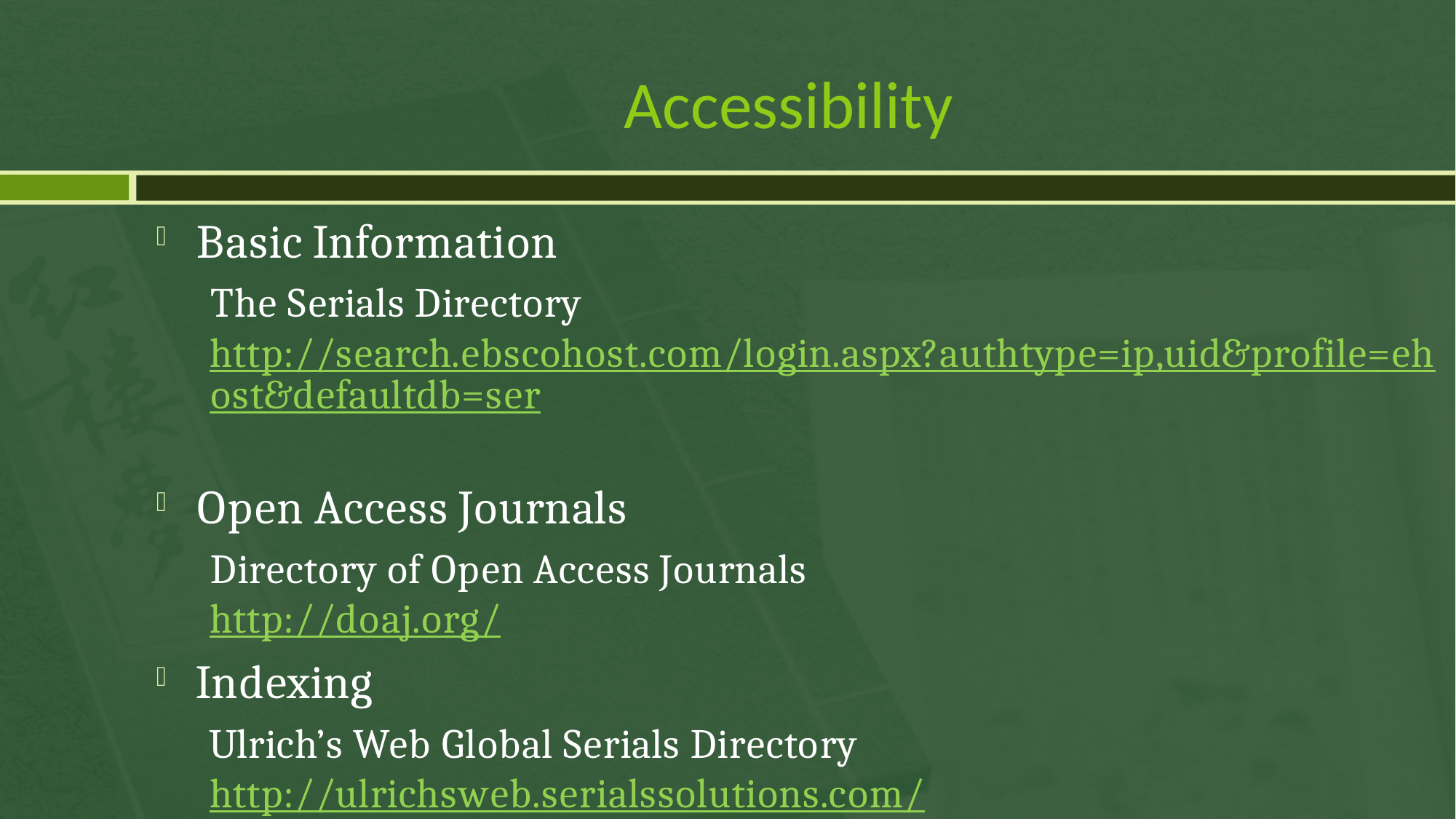

# Accessibility
Basic Information
The Serials Directory
http://search.ebscohost.com/login.aspx?authtype=ip,uid&profile=ehost&defaultdb=ser
Open Access Journals
Directory of Open Access Journals
http://doaj.org/
Indexing
Ulrich’s Web Global Serials Directory
http://ulrichsweb.serialssolutions.com/